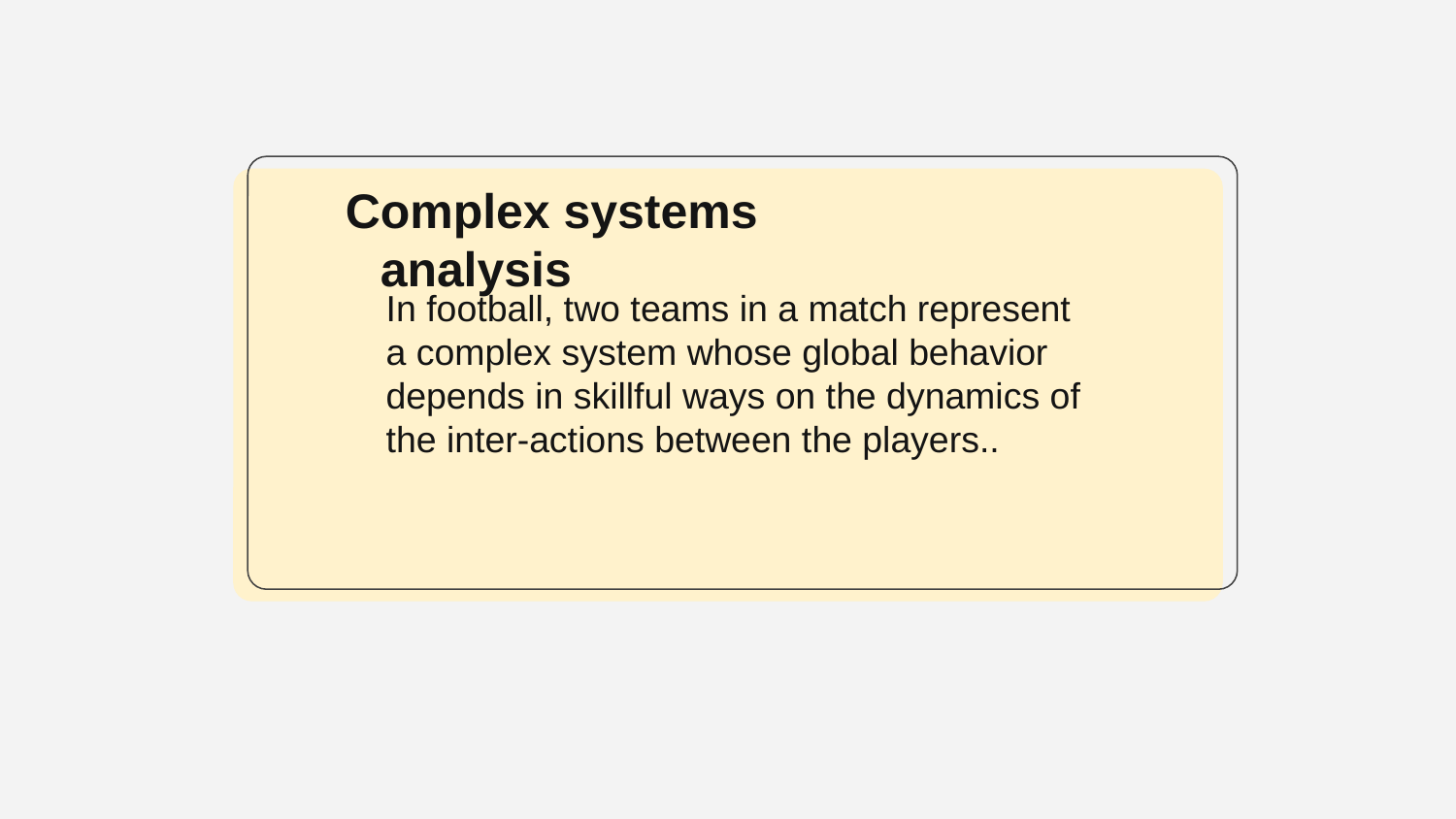

Complex systems analysis
In football, two teams in a match represent a complex system whose global behavior depends in skillful ways on the dynamics of the inter-actions between the players..